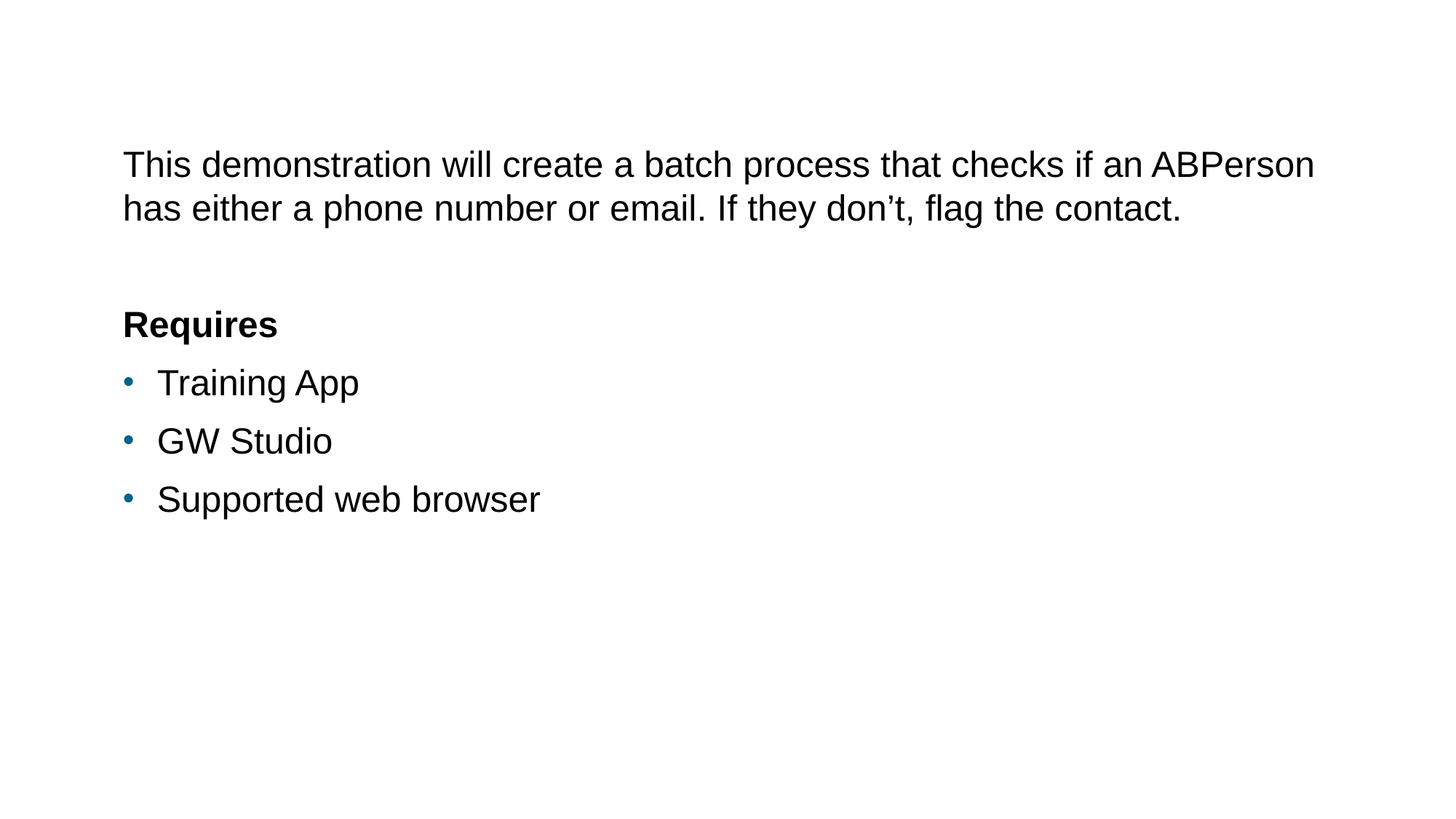

This demonstration will create a batch process that checks if an ABPerson has either a phone number or email. If they don’t, flag the contact.

Requires
Training App
GW Studio
Supported web browser